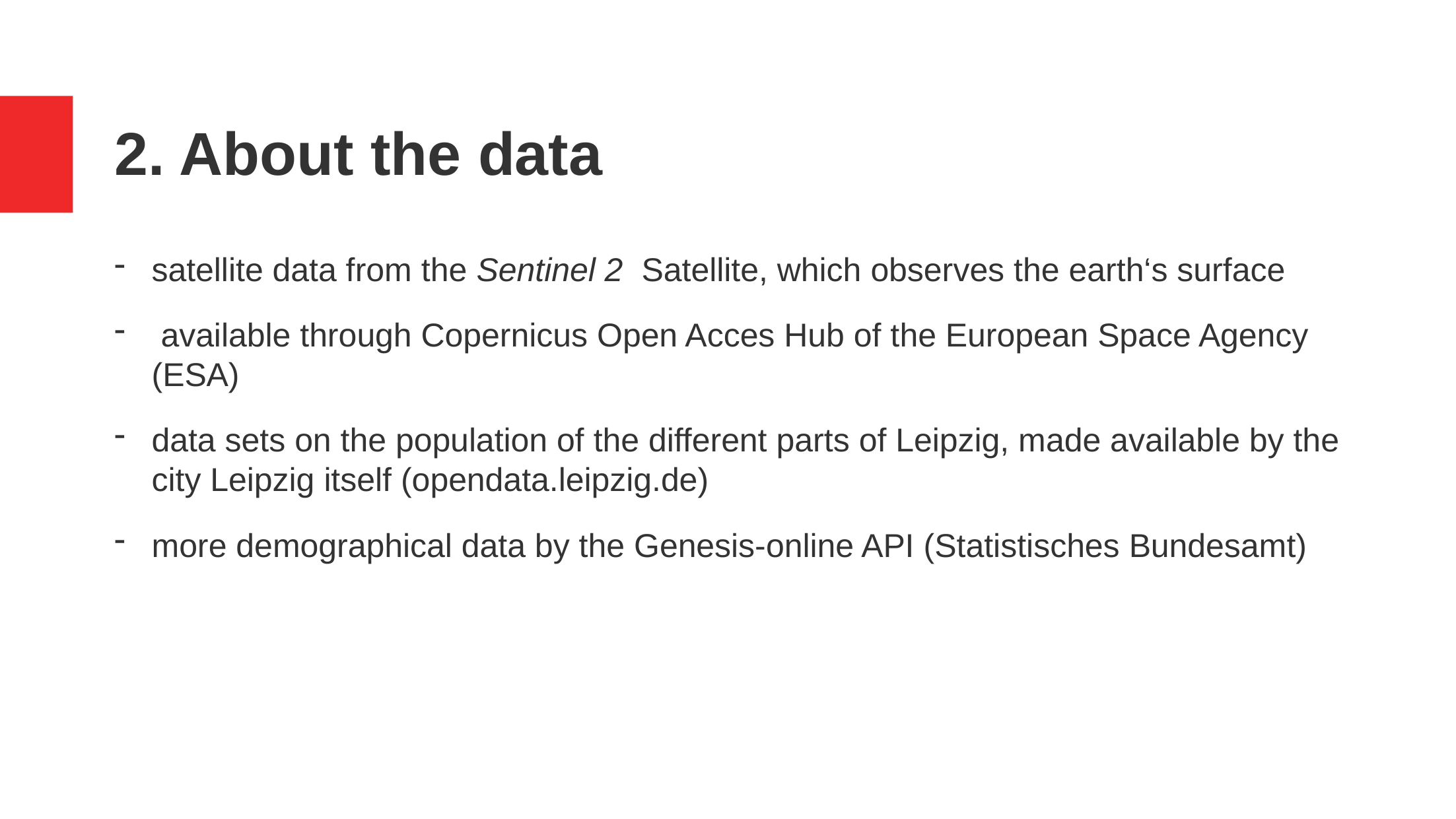

# 2. About the data
satellite data from the Sentinel 2  Satellite, which observes the earth‘s surface
 available through Copernicus Open Acces Hub of the European Space Agency (ESA)
data sets on the population of the different parts of Leipzig, made available by the city Leipzig itself (opendata.leipzig.de)
more demographical data by the Genesis-online API (Statistisches Bundesamt)